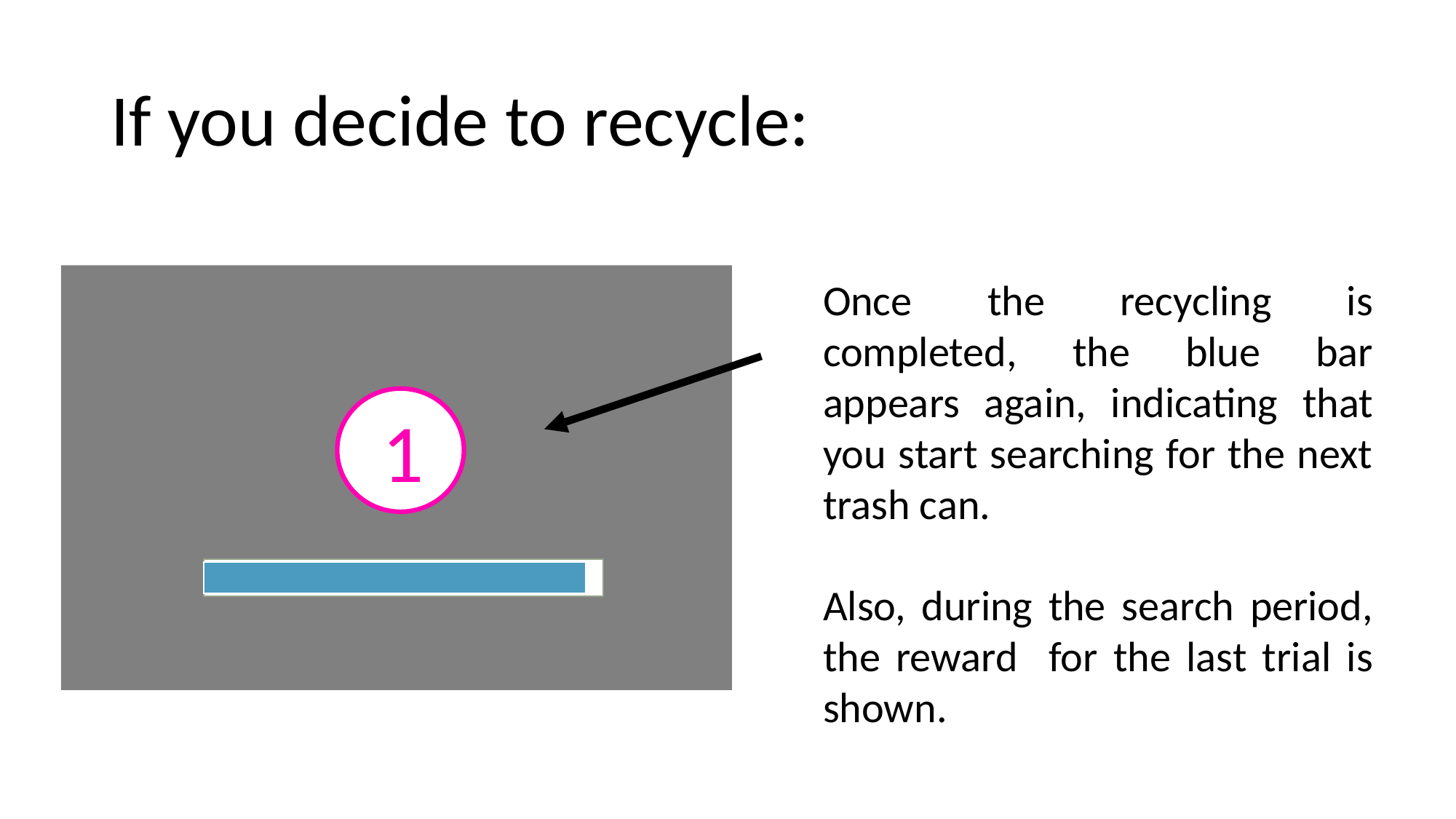

# If you decide to recycle:

1

Once the recycling is completed, the blue bar appears again, indicating that you start searching for the next trash can.

Also, during the search period, the reward  for the last trial is shown.